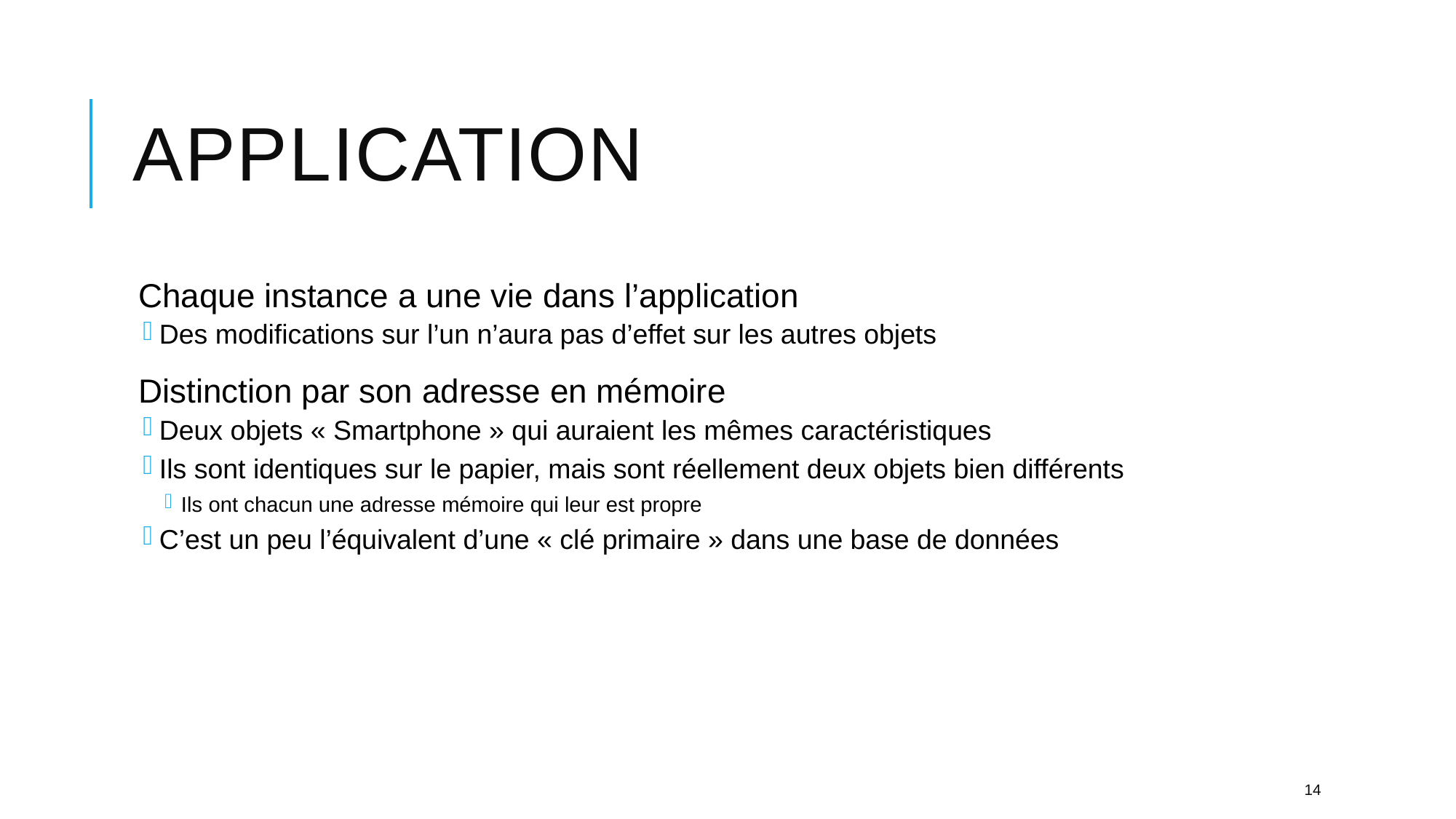

# Application
Chaque instance a une vie dans l’application
Des modifications sur l’un n’aura pas d’effet sur les autres objets
Distinction par son adresse en mémoire
Deux objets « Smartphone » qui auraient les mêmes caractéristiques
Ils sont identiques sur le papier, mais sont réellement deux objets bien différents
Ils ont chacun une adresse mémoire qui leur est propre
C’est un peu l’équivalent d’une « clé primaire » dans une base de données

14